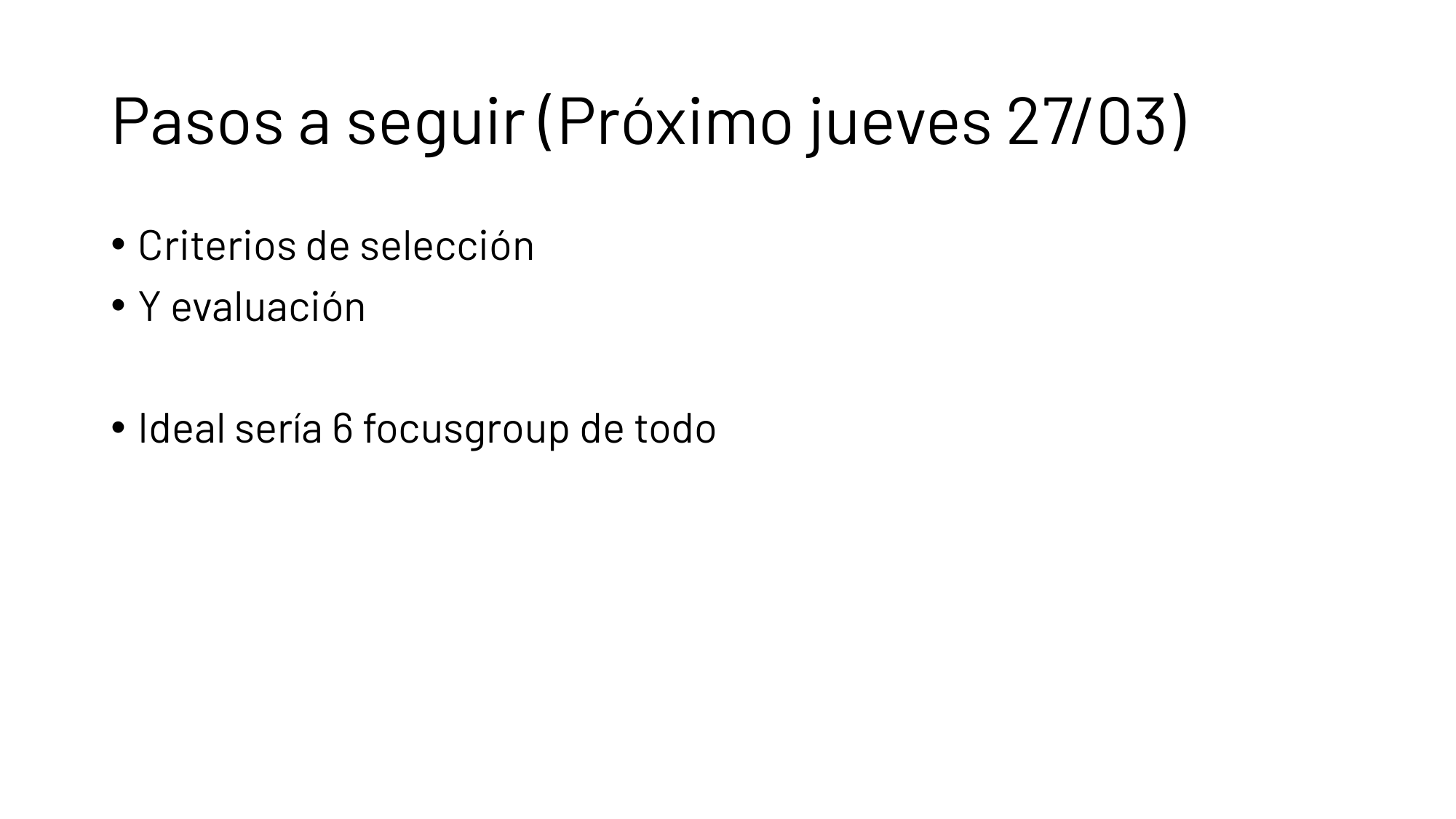

# Pasos a seguir (Próximo jueves 27/03)
Criterios de selección
Y evaluación

Ideal sería 6 focusgroup de todo